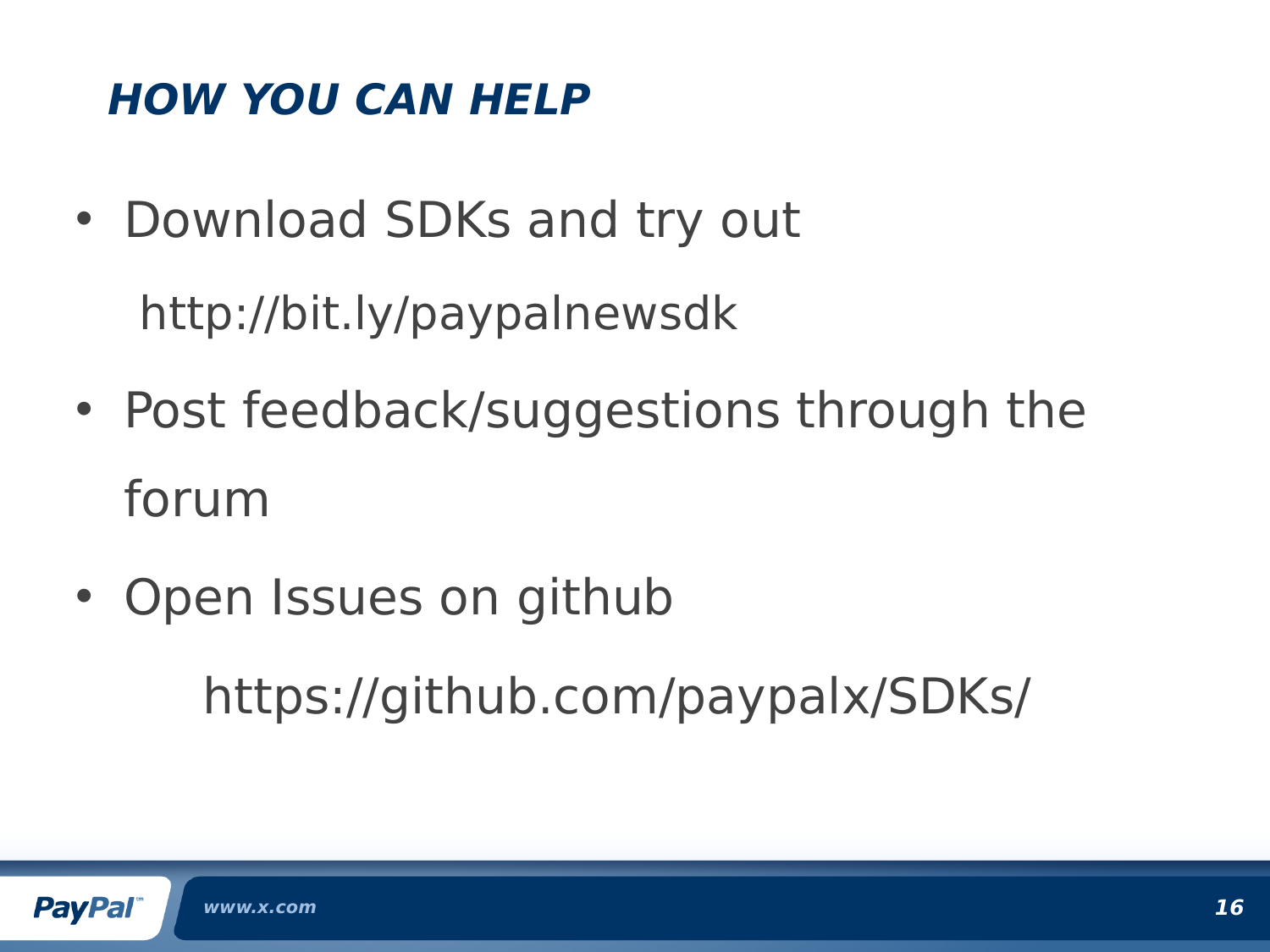

# How you can Help
Download SDKs and try out
http://bit.ly/paypalnewsdk
Post feedback/suggestions through the forum
Open Issues on github
	https://github.com/paypalx/SDKs/
www.x.com
16